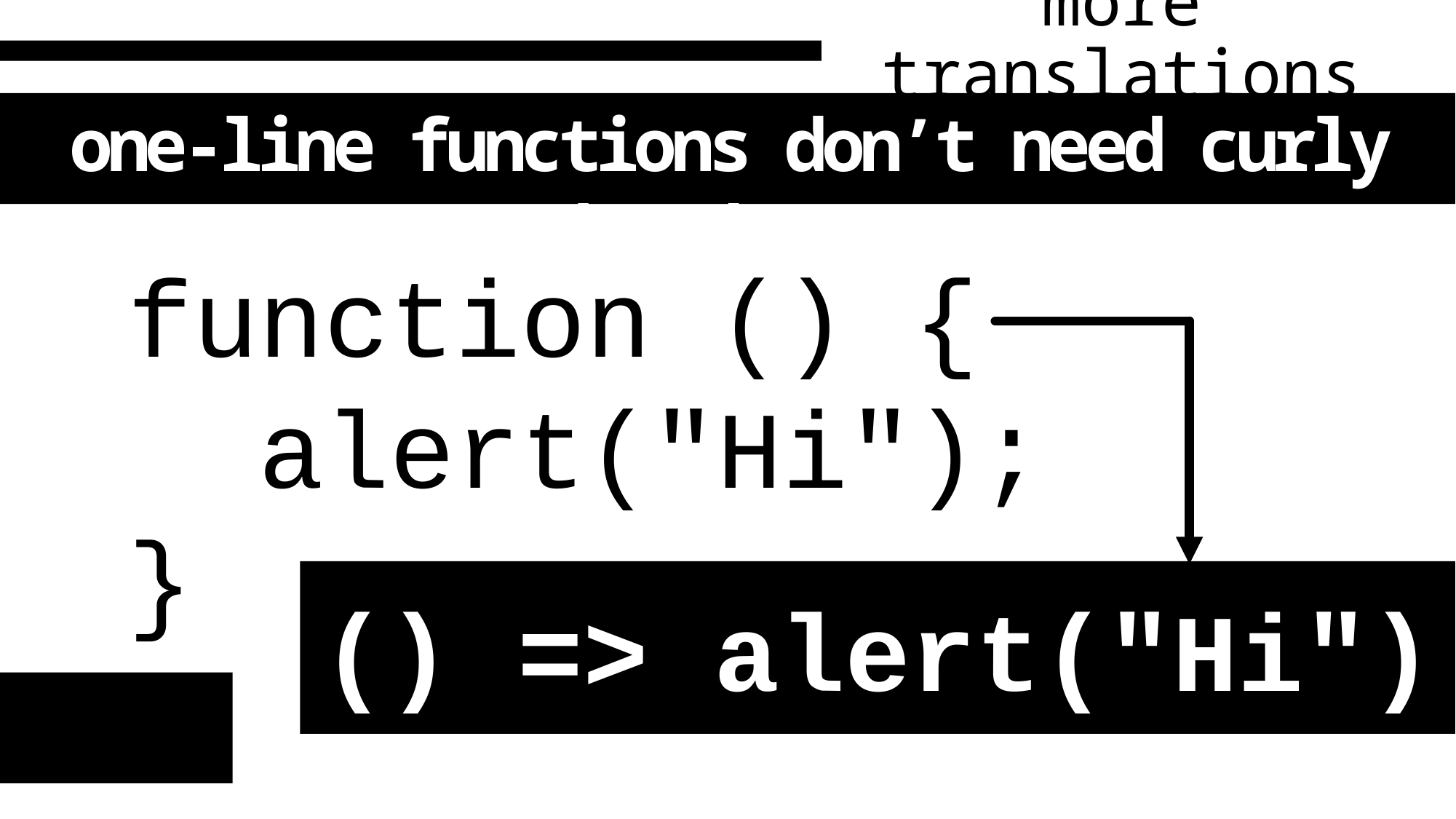

# more translations

one-line functions don’t need curly brackets
function () {
  alert("Hi");
}
() => alert("Hi")